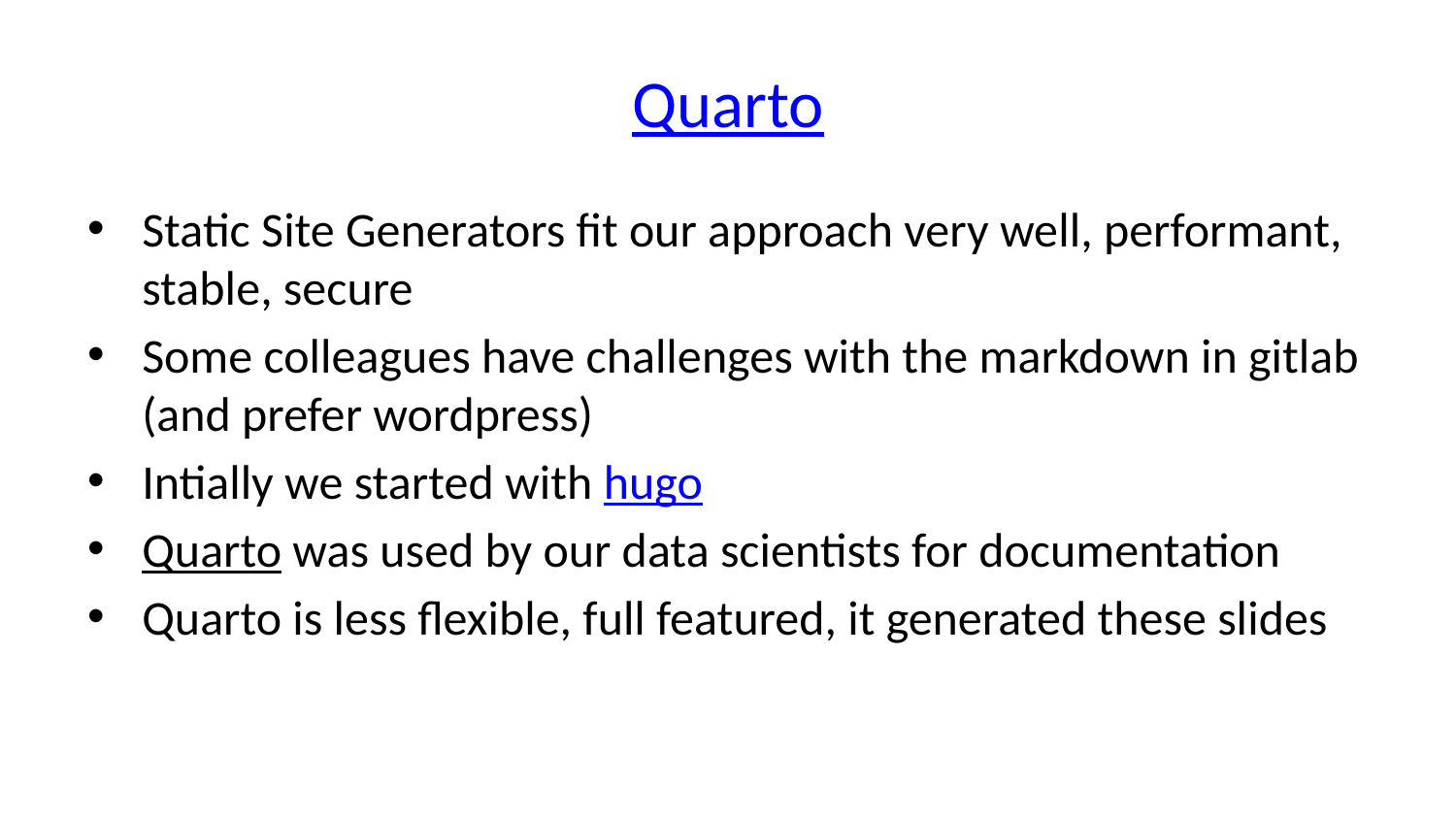

# Quarto
Static Site Generators fit our approach very well, performant, stable, secure
Some colleagues have challenges with the markdown in gitlab (and prefer wordpress)
Intially we started with hugo
Quarto was used by our data scientists for documentation
Quarto is less flexible, full featured, it generated these slides